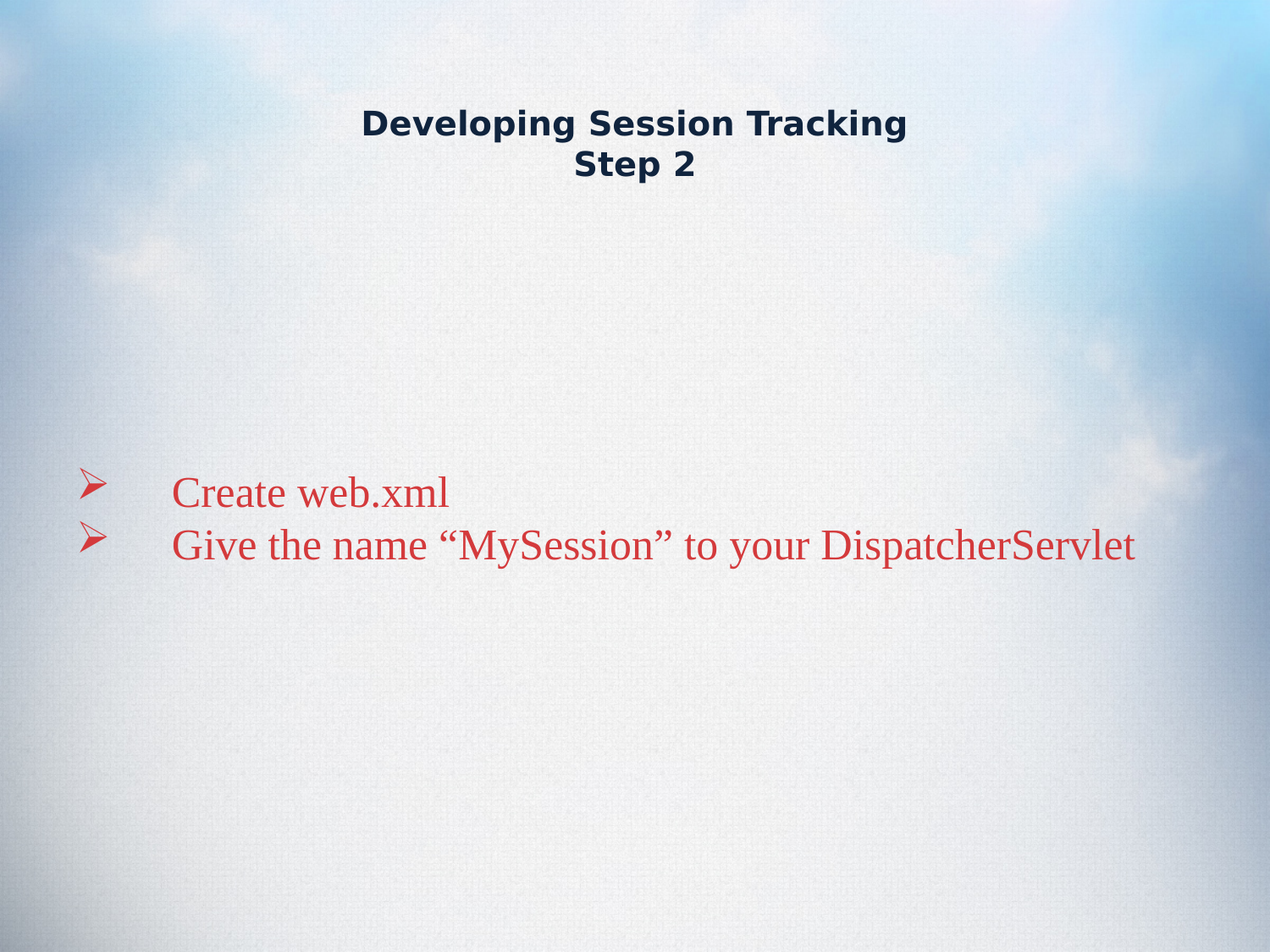

# Developing Session Tracking Step 2
Create web.xml
Give the name “MySession” to your DispatcherServlet